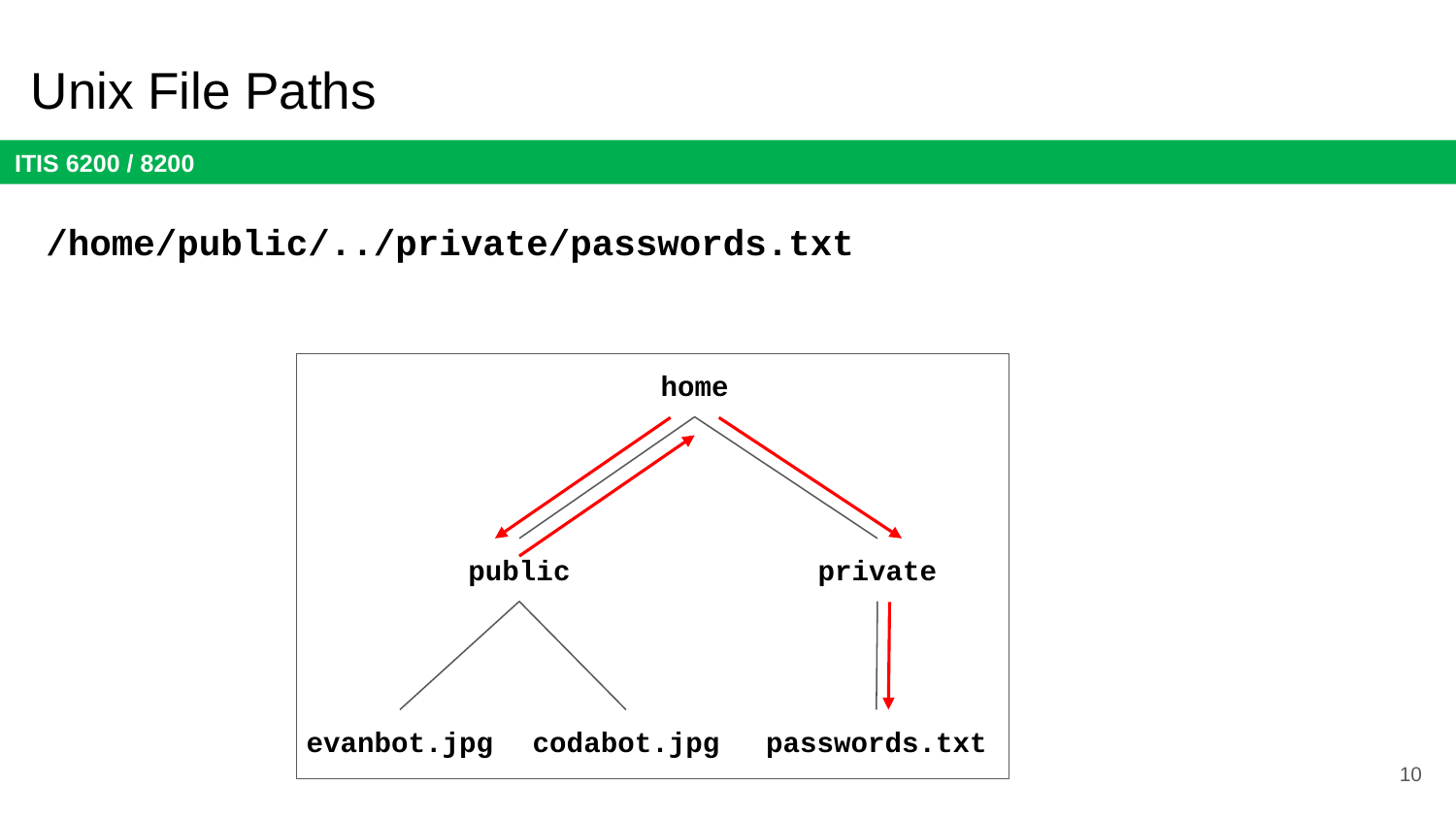

# Unix File Paths
/home/public/../private/passwords.txt

home
public
private
evanbot.jpg
codabot.jpg
passwords.txt
10